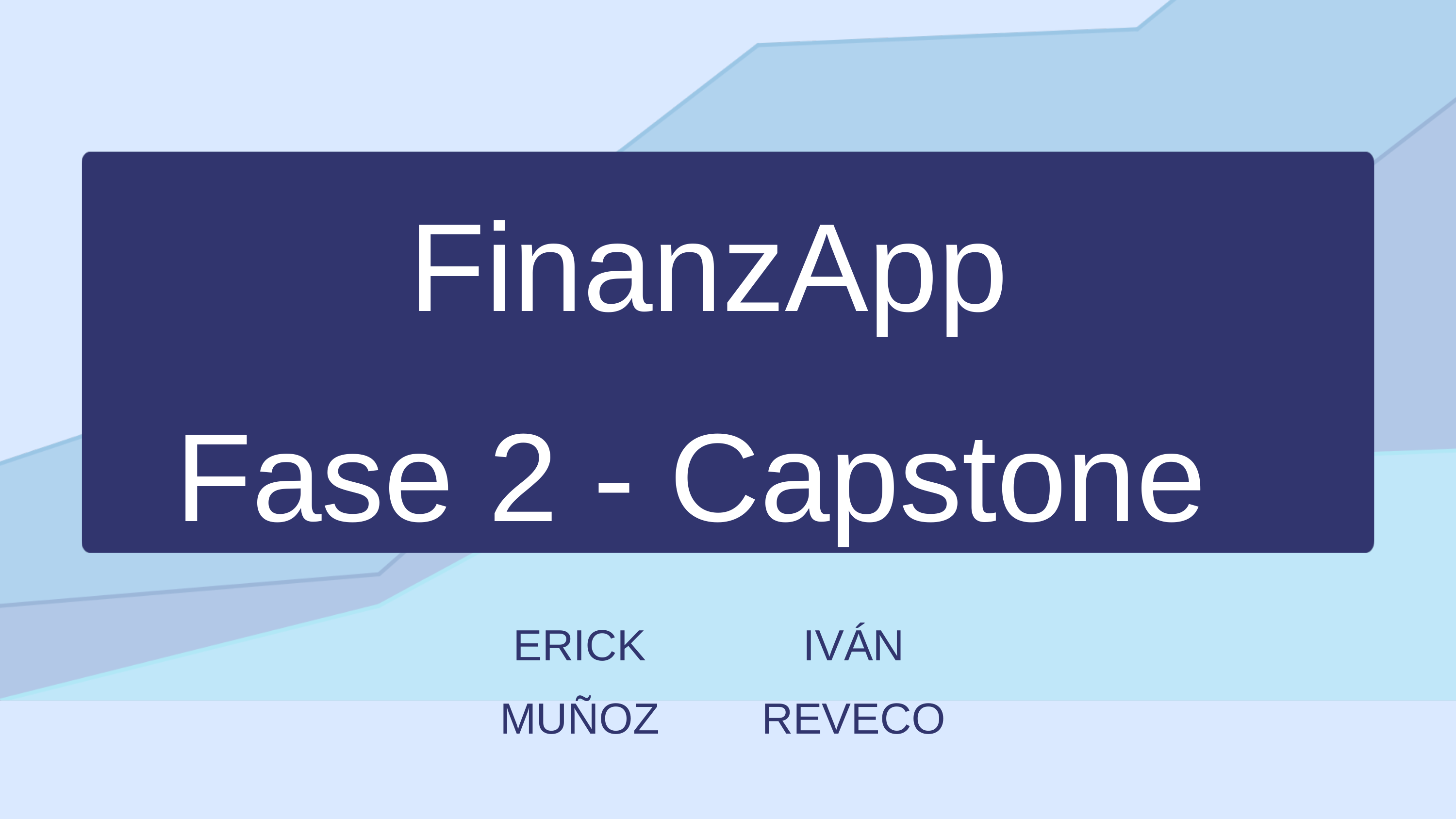

FinanzApp
Fase 2 - Capstone

ERICK MUÑOZ
IVÁN REVECO